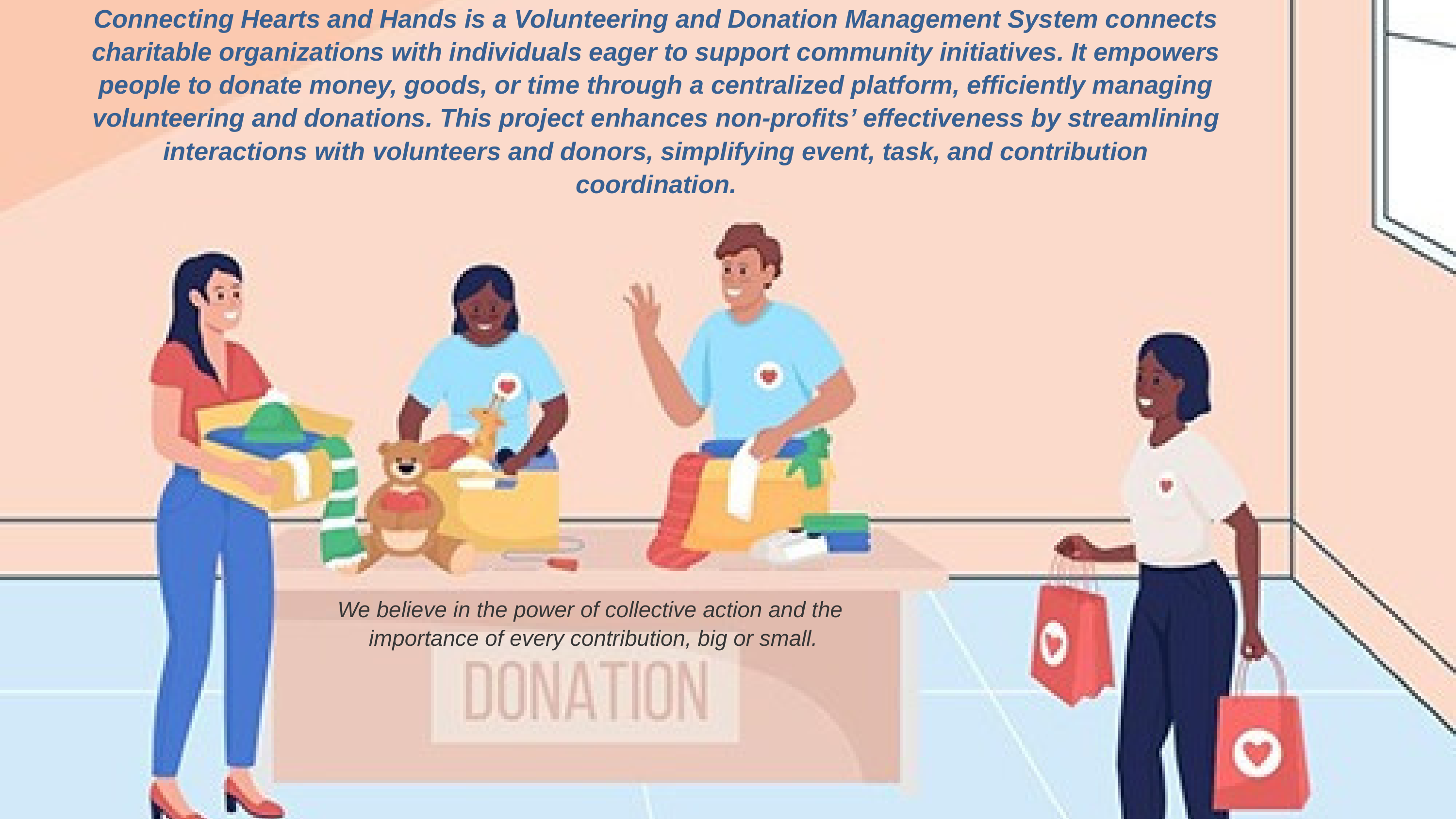

ABOUT
Connecting Hearts and Hands is a Volunteering and Donation Management System connects charitable organizations with individuals eager to support community initiatives. It empowers people to donate money, goods, or time through a centralized platform, efficiently managing volunteering and donations. This project enhances non-profits’ effectiveness by streamlining interactions with volunteers and donors, simplifying event, task, and contribution coordination.
We believe in the power of collective action and the
importance of every contribution, big or small.